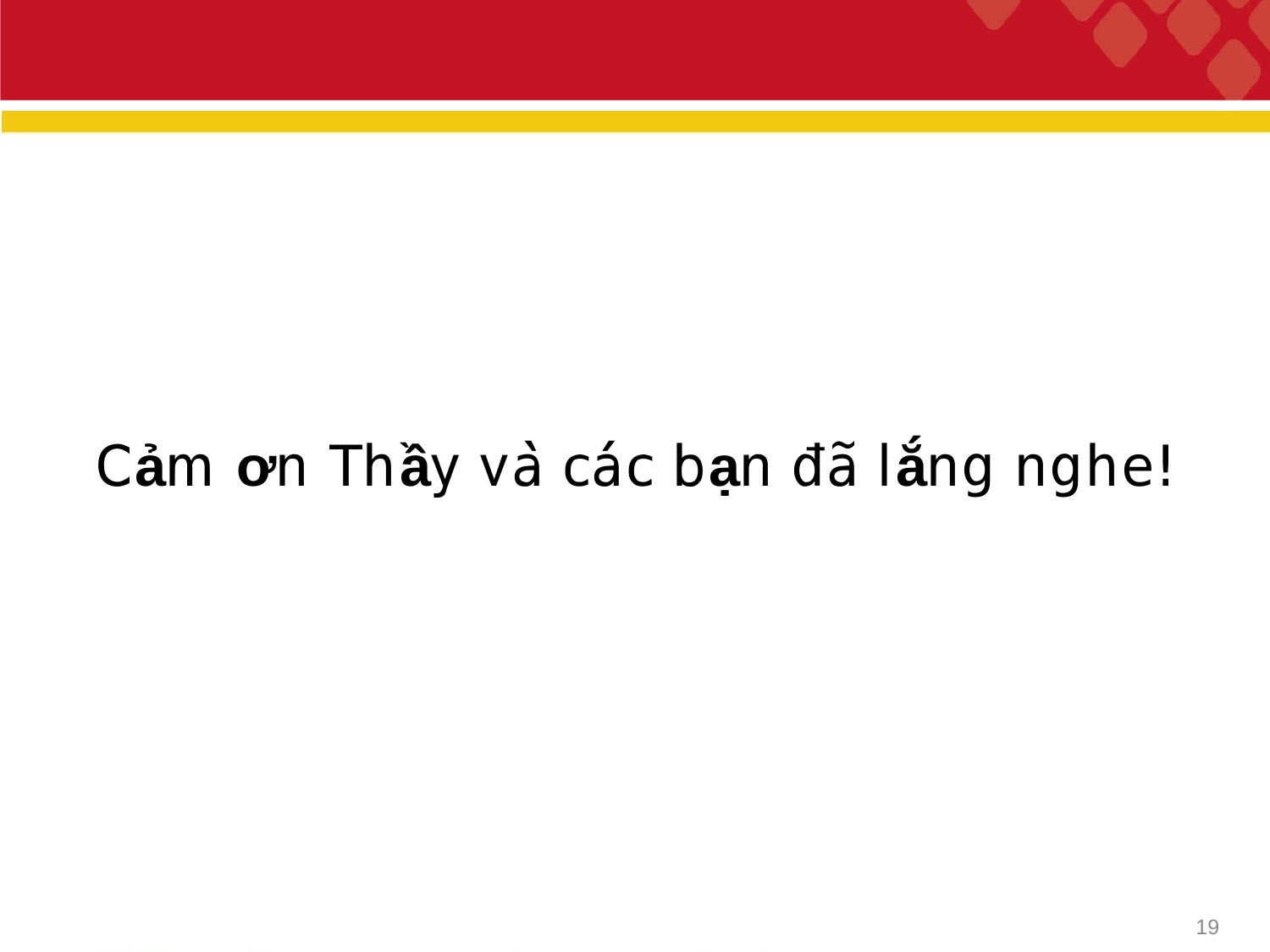

#
Cảm ơn Thầy và các bạn đã lắng nghe!
19